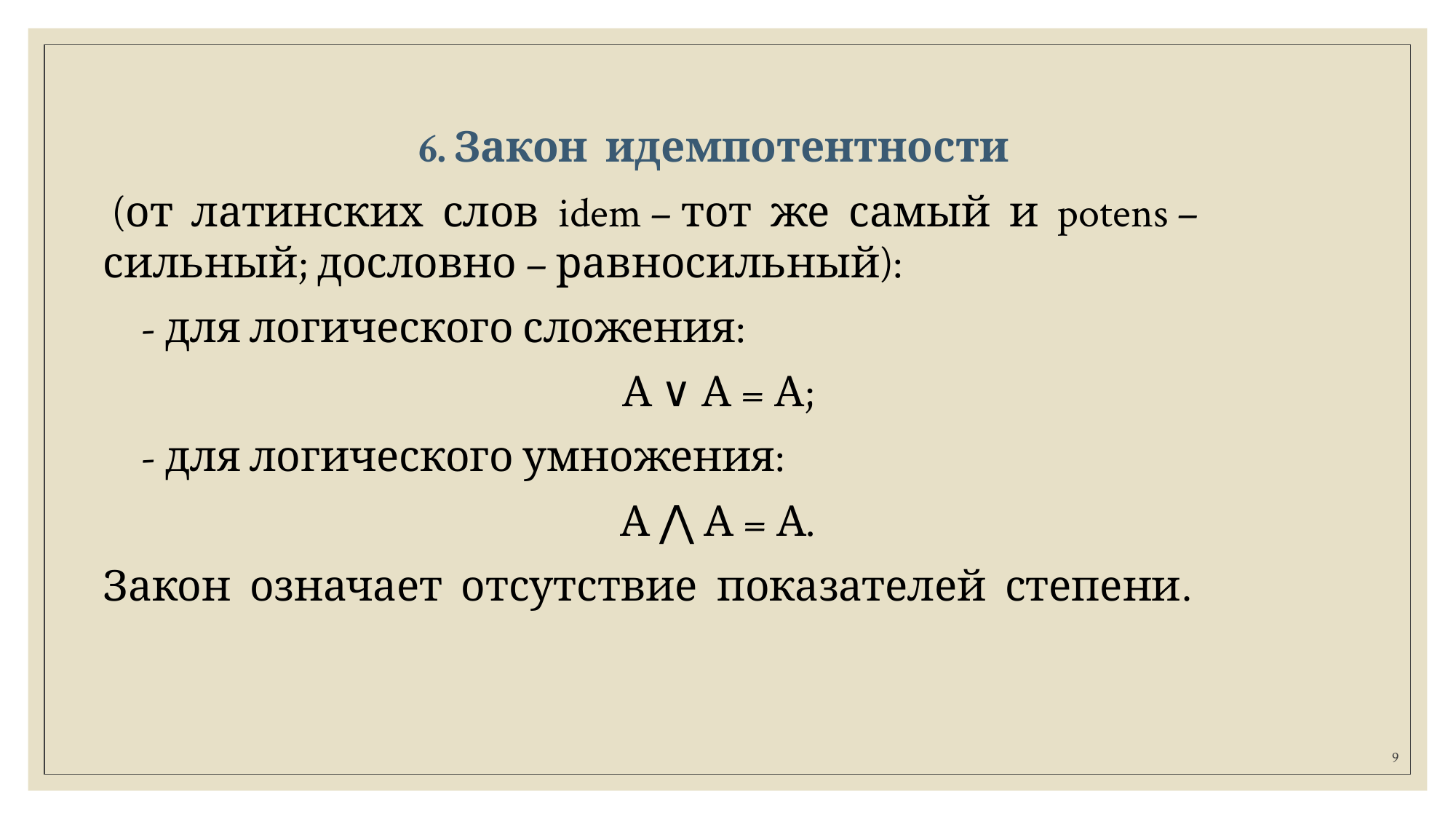

#
6. Закон  идемпотентности
 (от  латинских  слов  idem – тот  же  самый  и  potens – сильный; дословно – равносильный):
    - для логического сложения:
А ∨ А = А;
    - для логического умножения:
А ⋀ А = А.
Закон  означает  отсутствие  показателей  степени.

9